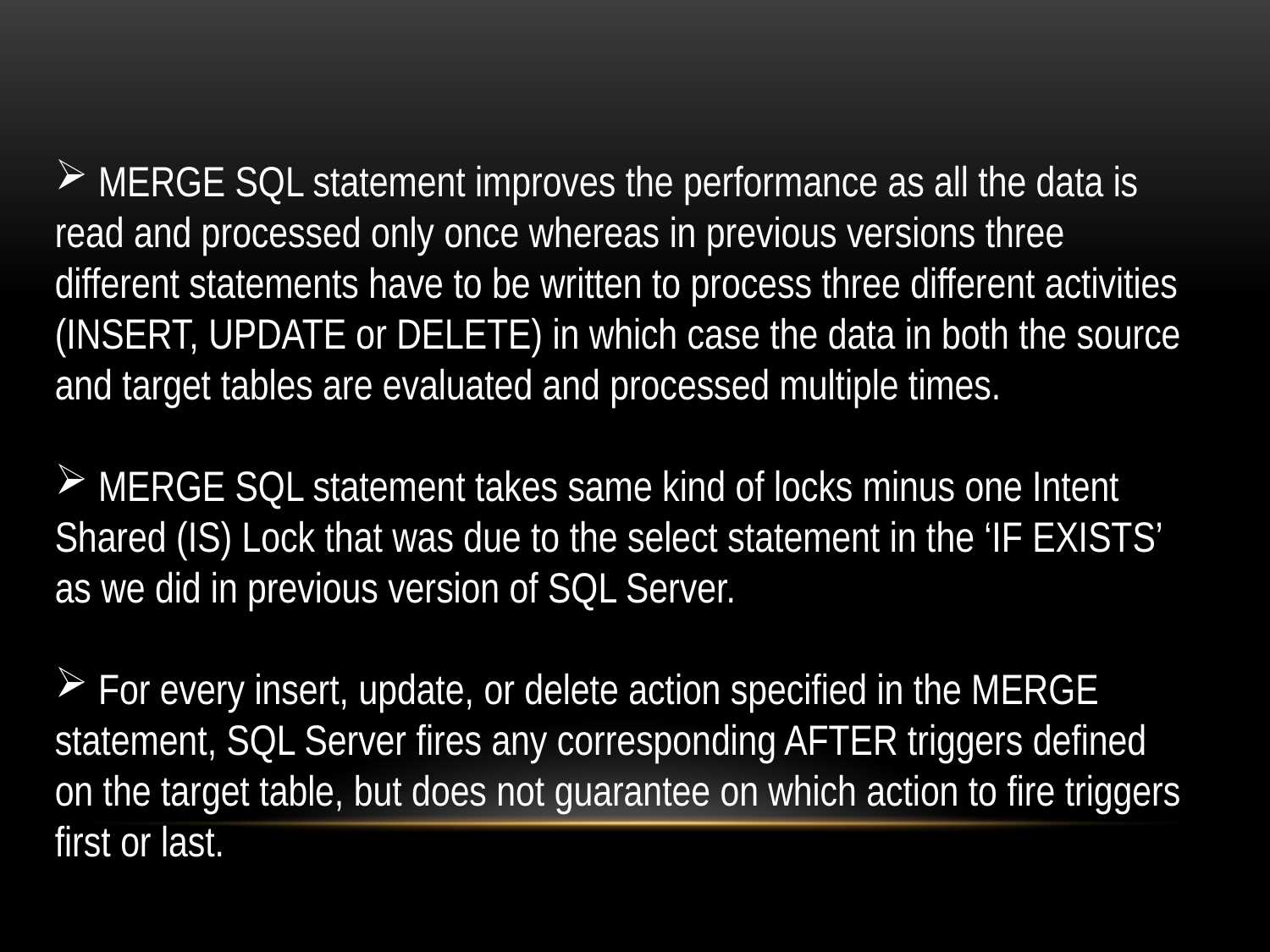

MERGE SQL statement improves the performance as all the data is read and processed only once whereas in previous versions three different statements have to be written to process three different activities (INSERT, UPDATE or DELETE) in which case the data in both the source and target tables are evaluated and processed multiple times.

 MERGE SQL statement takes same kind of locks minus one Intent Shared (IS) Lock that was due to the select statement in the ‘IF EXISTS’ as we did in previous version of SQL Server.

 For every insert, update, or delete action specified in the MERGE statement, SQL Server fires any corresponding AFTER triggers defined on the target table, but does not guarantee on which action to fire triggers first or last.